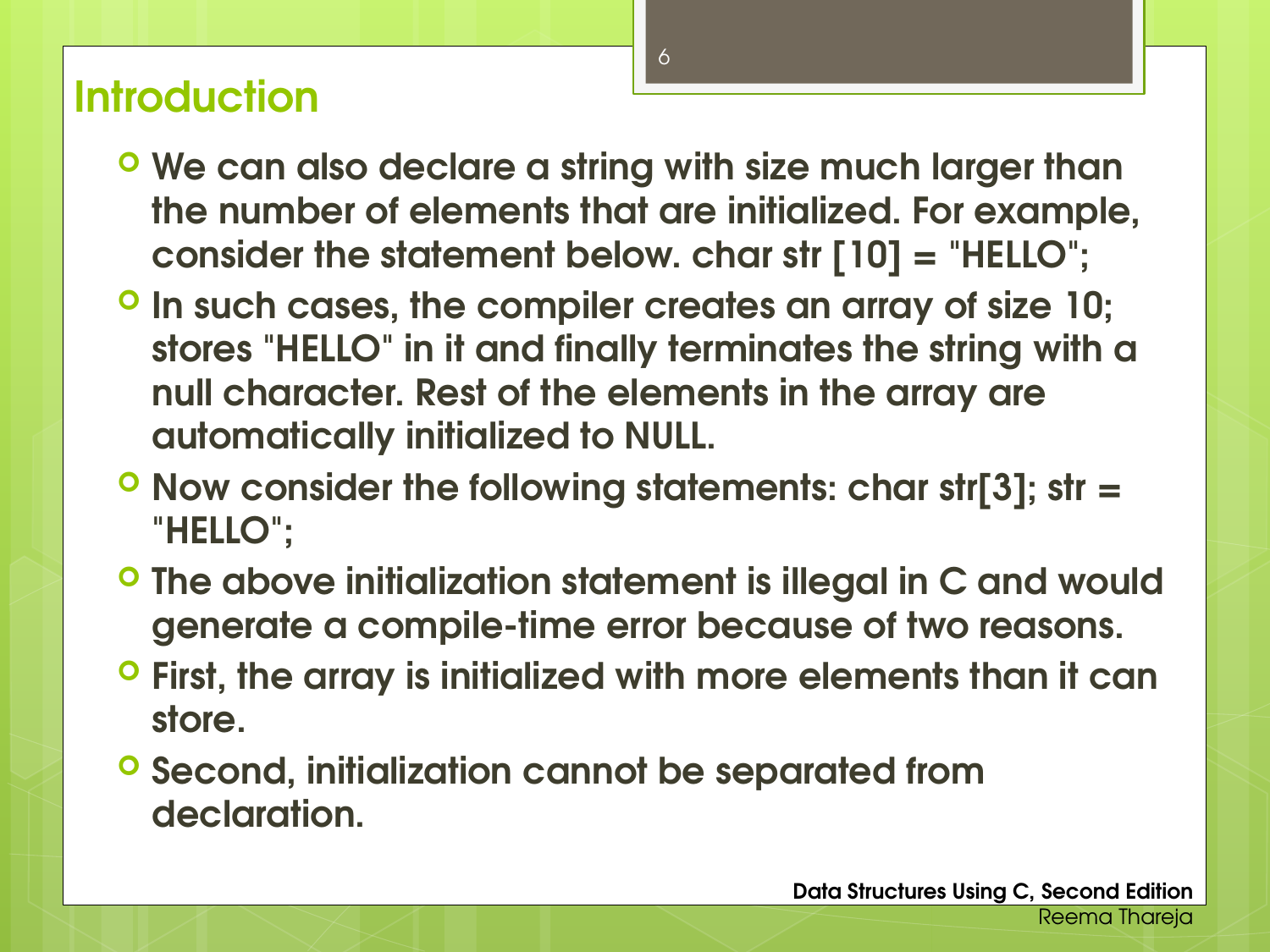

6
# Introduction
We can also declare a string with size much larger than the number of elements that are initialized. For example, consider the statement below. char str [10] = "HELLO";
In such cases, the compiler creates an array of size 10; stores "HELLO" in it and finally terminates the string with a null character. Rest of the elements in the array are automatically initialized to NULL.
Now consider the following statements: char str[3]; str = "HELLO";
The above initialization statement is illegal in C and would generate a compile-time error because of two reasons.
First, the array is initialized with more elements than it can store.
Second, initialization cannot be separated from declaration.
Data Structures Using C, Second Edition
Reema Thareja